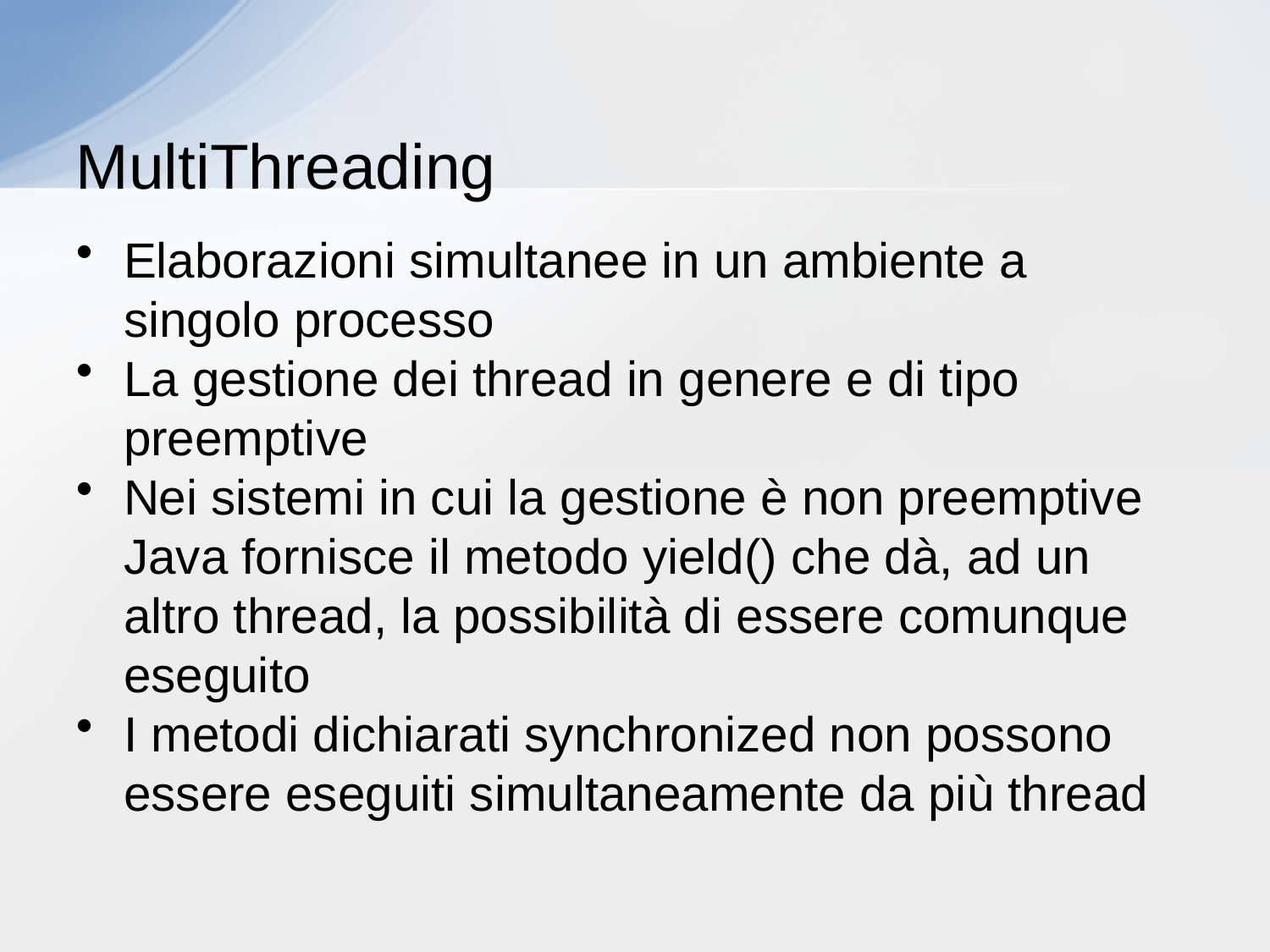

# MultiThreading
Elaborazioni simultanee in un ambiente a singolo processo
La gestione dei thread in genere e di tipo preemptive
Nei sistemi in cui la gestione è non preemptive Java fornisce il metodo yield() che dà, ad un altro thread, la possibilità di essere comunque eseguito
I metodi dichiarati synchronized non possono essere eseguiti simultaneamente da più thread